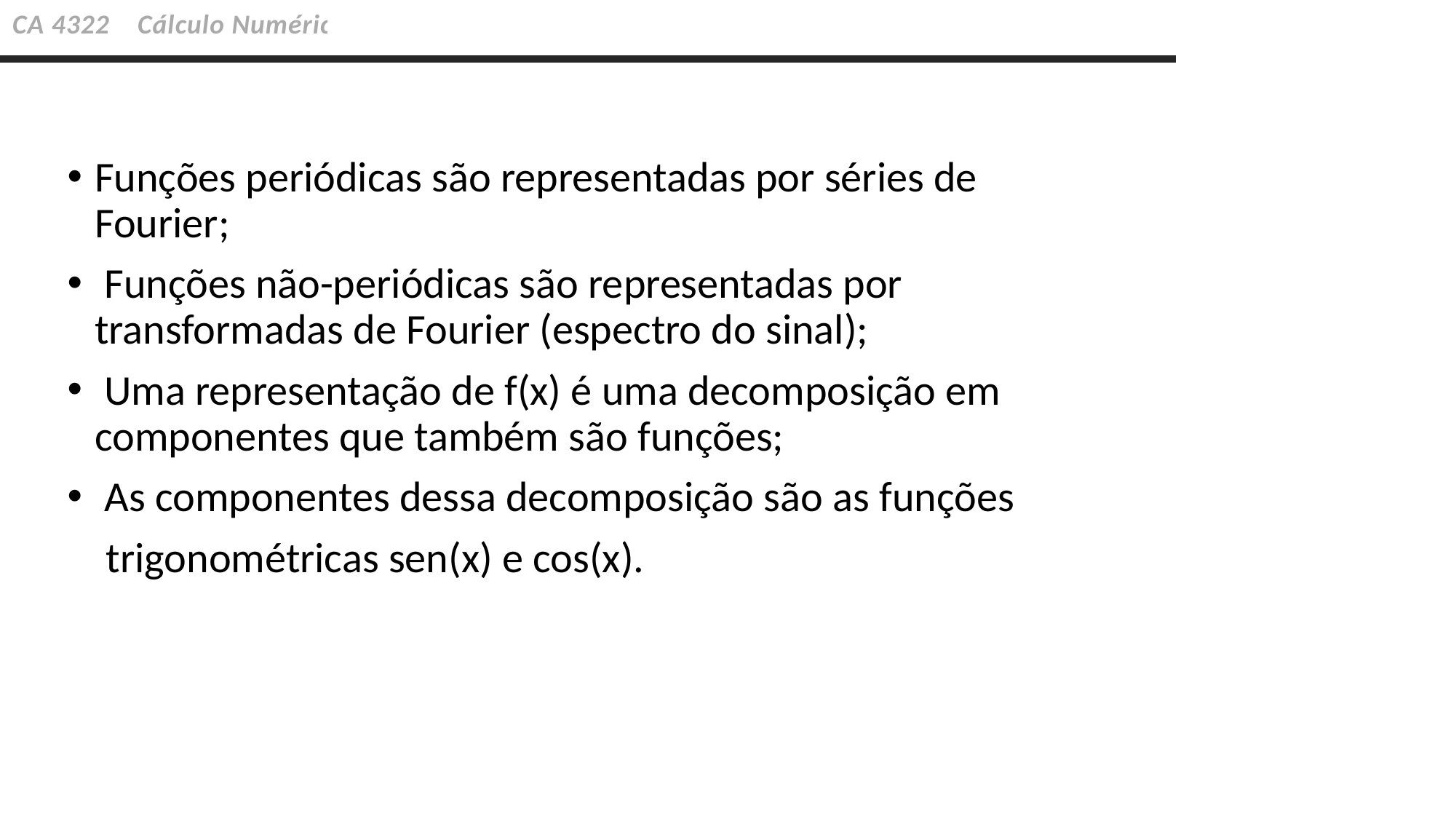

CA 4322    Cálculo Numérico
Funções periódicas são representadas por séries de Fourier;
 Funções não-periódicas são representadas por transformadas de Fourier (espectro do sinal);
 Uma representação de f(x) é uma decomposição em componentes que também são funções;
 As componentes dessa decomposição são as funções
    trigonométricas sen(x) e cos(x).